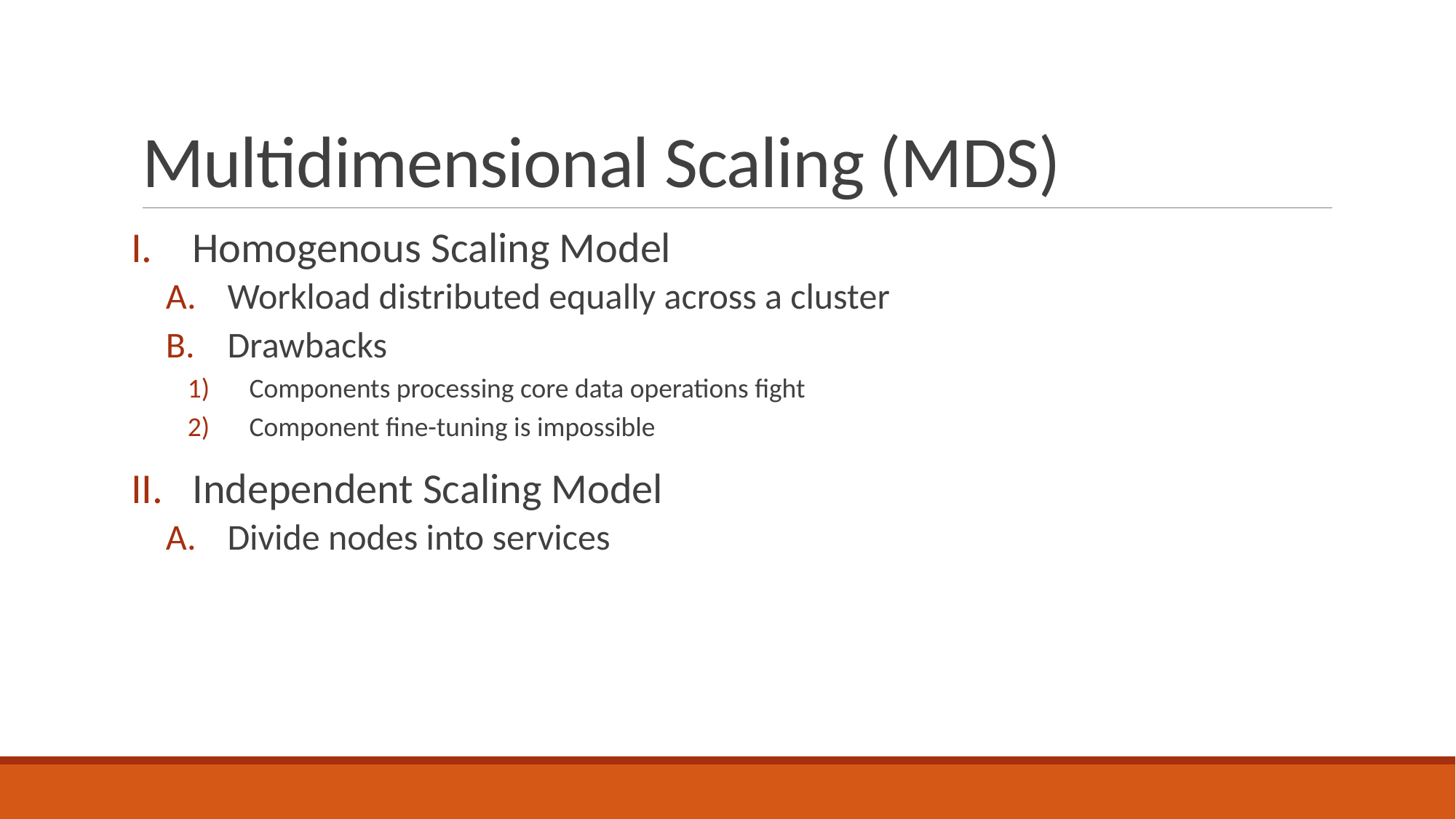

# Multidimensional Scaling (MDS)
Homogenous Scaling Model
Workload distributed equally across a cluster
Drawbacks
Components processing core data operations fight
Component fine-tuning is impossible
Independent Scaling Model
Divide nodes into services